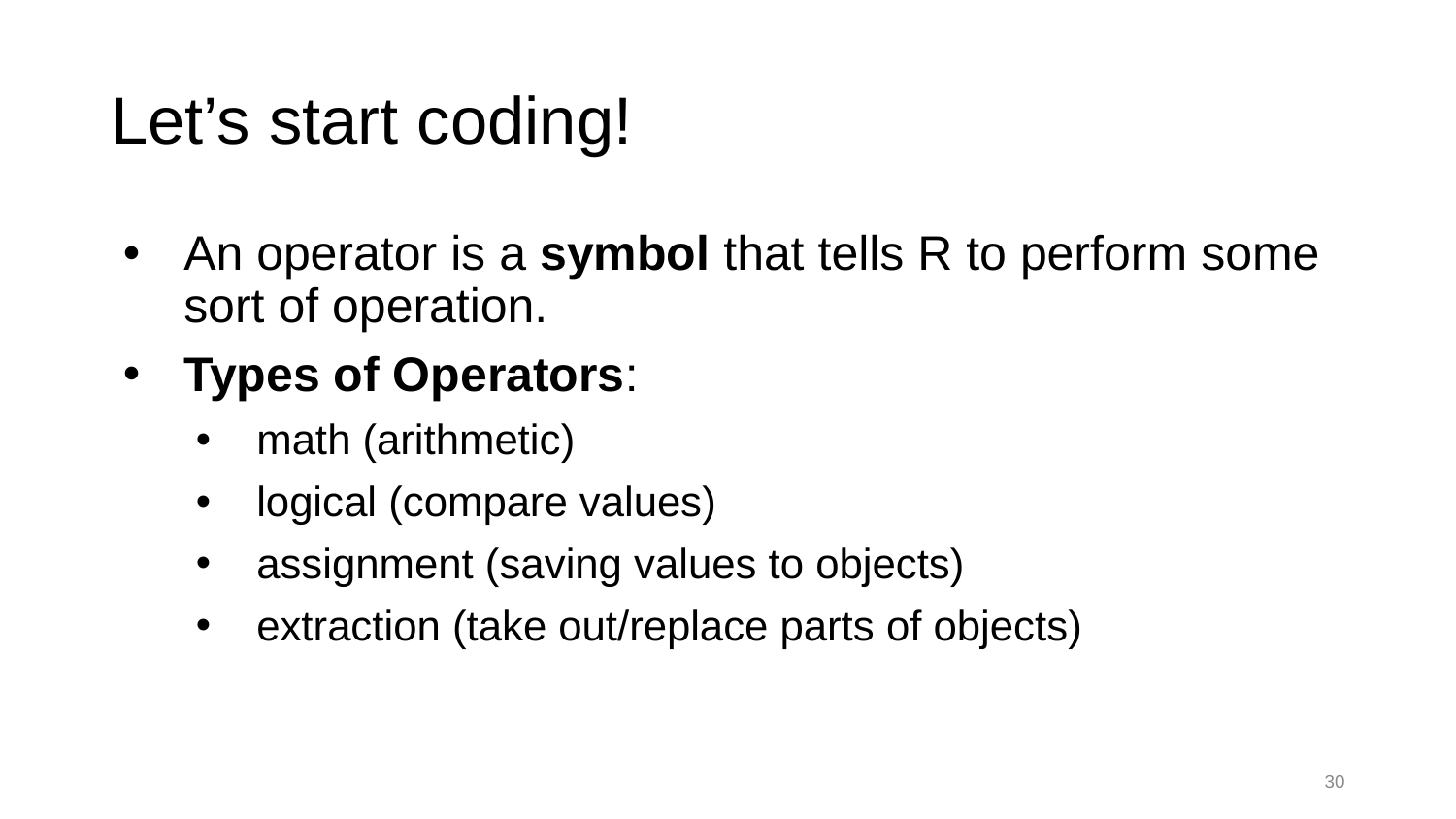

# Let’s start coding!
An operator is a symbol that tells R to perform some sort of operation.
Types of Operators:
math (arithmetic)
logical (compare values)
assignment (saving values to objects)
extraction (take out/replace parts of objects)

30